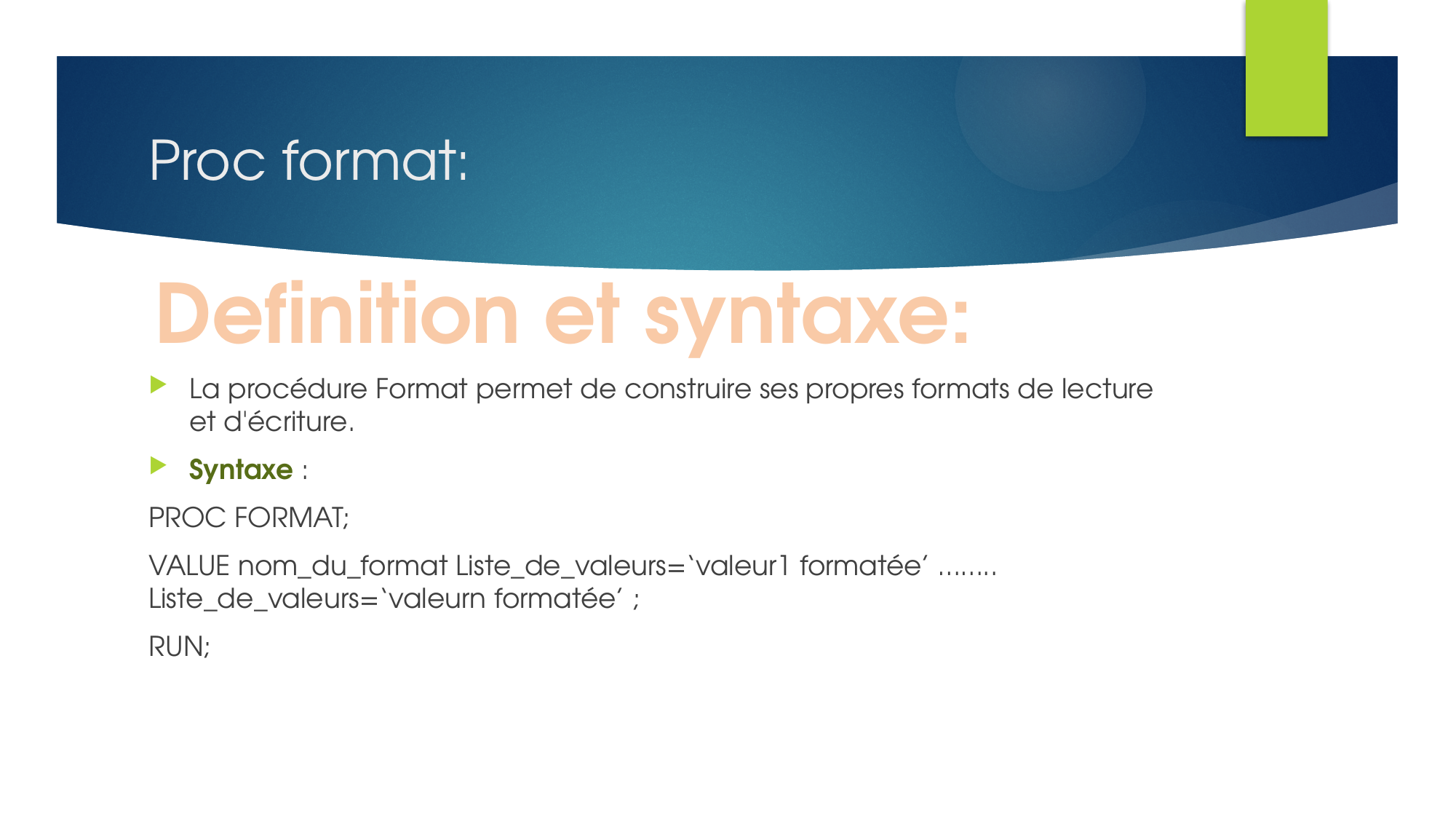

# Proc format:
Definition et syntaxe:
La procédure Format permet de construire ses propres formats de lecture et d'écriture.
Syntaxe :
PROC FORMAT;
VALUE nom_du_format Liste_de_valeurs=‘valeur1 formatée’ …….. Liste_de_valeurs=‘valeurn formatée’ ;
RUN;